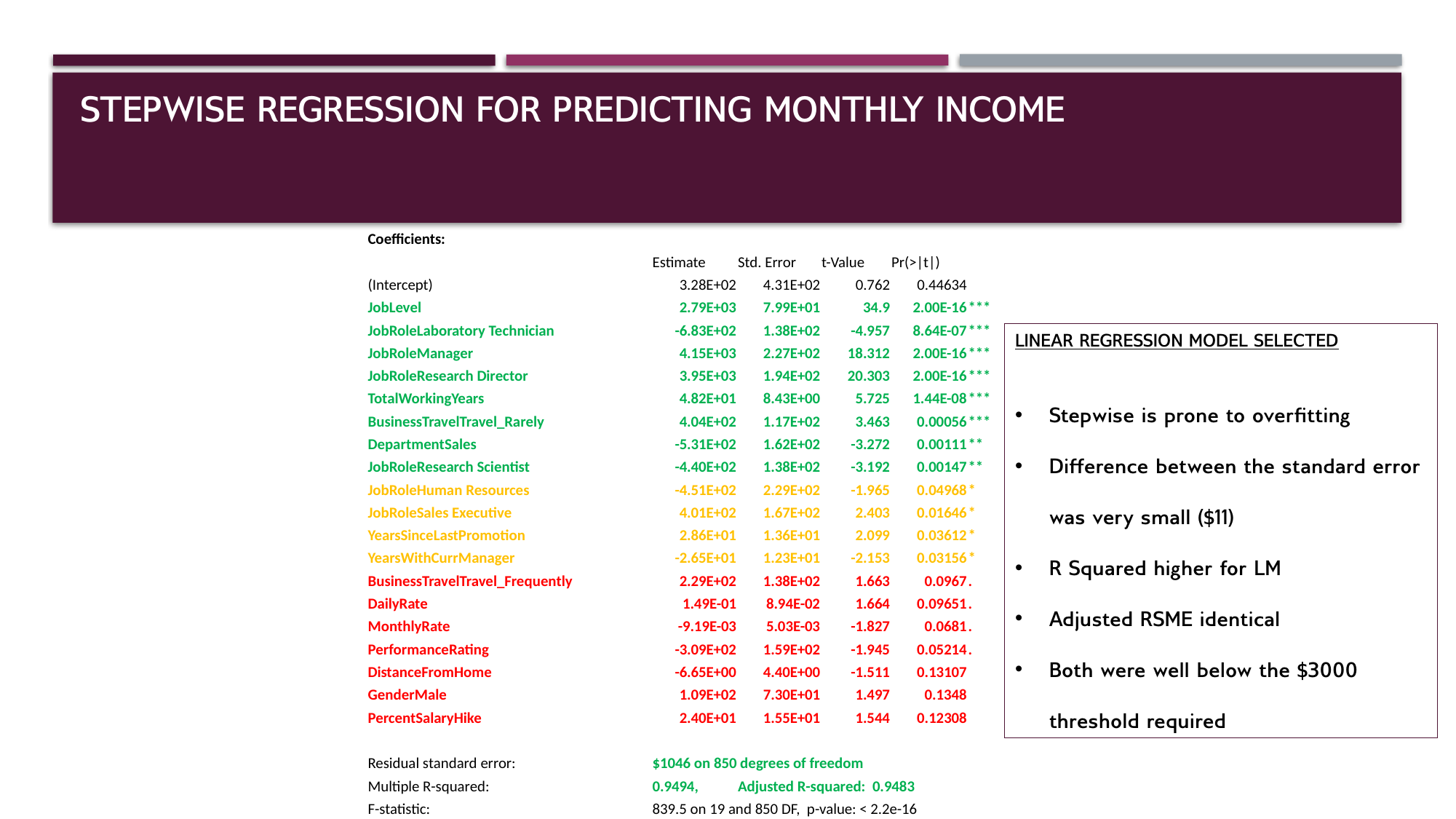

# STEPWISE REGRESSION FOR PREDICTING MONTHLY INCOME
| Coefficients: |  |  |  |  |  |
| --- | --- | --- | --- | --- | --- |
|  | Estimate | Std. Error | t-Value | Pr(>|t|) |  |
| (Intercept) | 3.28E+02 | 4.31E+02 | 0.762 | 0.44634 |  |
| JobLevel | 2.79E+03 | 7.99E+01 | 34.9 | 2.00E-16 | \*\*\* |
| JobRoleLaboratory Technician | -6.83E+02 | 1.38E+02 | -4.957 | 8.64E-07 | \*\*\* |
| JobRoleManager | 4.15E+03 | 2.27E+02 | 18.312 | 2.00E-16 | \*\*\* |
| JobRoleResearch Director | 3.95E+03 | 1.94E+02 | 20.303 | 2.00E-16 | \*\*\* |
| TotalWorkingYears | 4.82E+01 | 8.43E+00 | 5.725 | 1.44E-08 | \*\*\* |
| BusinessTravelTravel\_Rarely | 4.04E+02 | 1.17E+02 | 3.463 | 0.00056 | \*\*\* |
| DepartmentSales | -5.31E+02 | 1.62E+02 | -3.272 | 0.00111 | \*\* |
| JobRoleResearch Scientist | -4.40E+02 | 1.38E+02 | -3.192 | 0.00147 | \*\* |
| JobRoleHuman Resources | -4.51E+02 | 2.29E+02 | -1.965 | 0.04968 | \* |
| JobRoleSales Executive | 4.01E+02 | 1.67E+02 | 2.403 | 0.01646 | \* |
| YearsSinceLastPromotion | 2.86E+01 | 1.36E+01 | 2.099 | 0.03612 | \* |
| YearsWithCurrManager | -2.65E+01 | 1.23E+01 | -2.153 | 0.03156 | \* |
| BusinessTravelTravel\_Frequently | 2.29E+02 | 1.38E+02 | 1.663 | 0.0967 | . |
| DailyRate | 1.49E-01 | 8.94E-02 | 1.664 | 0.09651 | . |
| MonthlyRate | -9.19E-03 | 5.03E-03 | -1.827 | 0.0681 | . |
| PerformanceRating | -3.09E+02 | 1.59E+02 | -1.945 | 0.05214 | . |
| DistanceFromHome | -6.65E+00 | 4.40E+00 | -1.511 | 0.13107 |  |
| GenderMale | 1.09E+02 | 7.30E+01 | 1.497 | 0.1348 |  |
| PercentSalaryHike | 2.40E+01 | 1.55E+01 | 1.544 | 0.12308 |  |
|  |  |  |  |  |  |
| Residual standard error: | $1046 on 850 degrees of freedom |  |  |  |  |
| Multiple R-squared: | 0.9494, | Adjusted R-squared: 0.9483 |  |  |  |
| F-statistic: | 839.5 on 19 and 850 DF, p-value: < 2.2e-16 |  |  |  |  |
LINEAR REGRESSION MODEL SELECTED

Stepwise is prone to overfitting
Difference between the standard error was very small ($11)
R Squared higher for LM
Adjusted RSME identical
Both were well below the $3000 threshold required